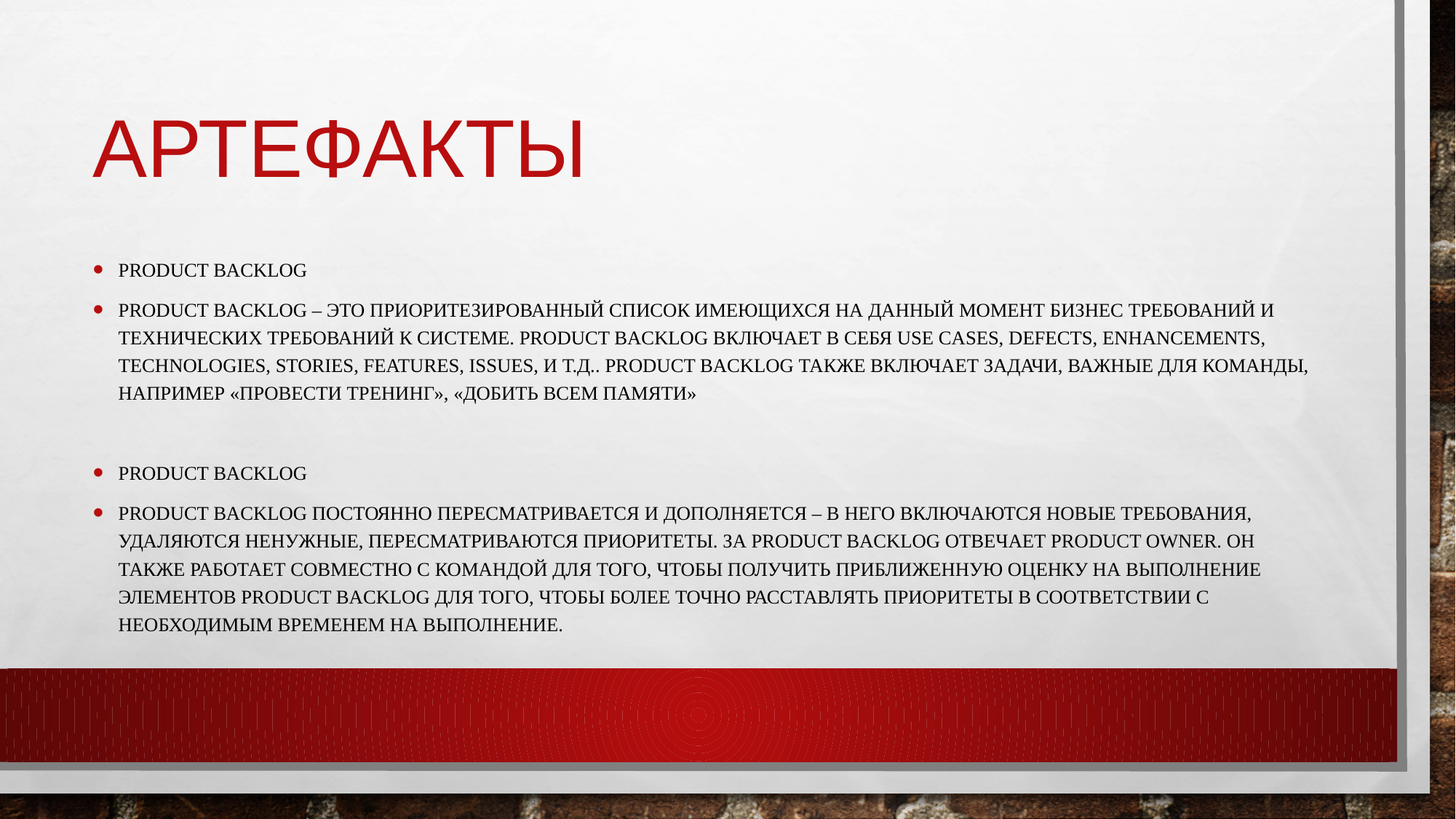

# Артефакты
Product Backlog
Product Backlog – это приоритезированный список имеющихся на данный момент бизнес требований и технических требований к системе. Product Backlog включает в себя use cases, defects, enhancements, technologies, stories, features, issues, и т.д.. Product backlog также включает задачи, важные для команды, например «провести тренинг», «добить всем памяти»

Product Backlog
Product Backlog постоянно пересматривается и дополняется – в него включаются новые требования, удаляются ненужные, пересматриваются приоритеты. За Product Backlog отвечает Product Owner. Он также работает совместно с командой для того, чтобы получить приближенную оценку на выполнение элементов Product Backlog для того, чтобы более точно расставлять приоритеты в соответствии с необходимым временем на выполнение.